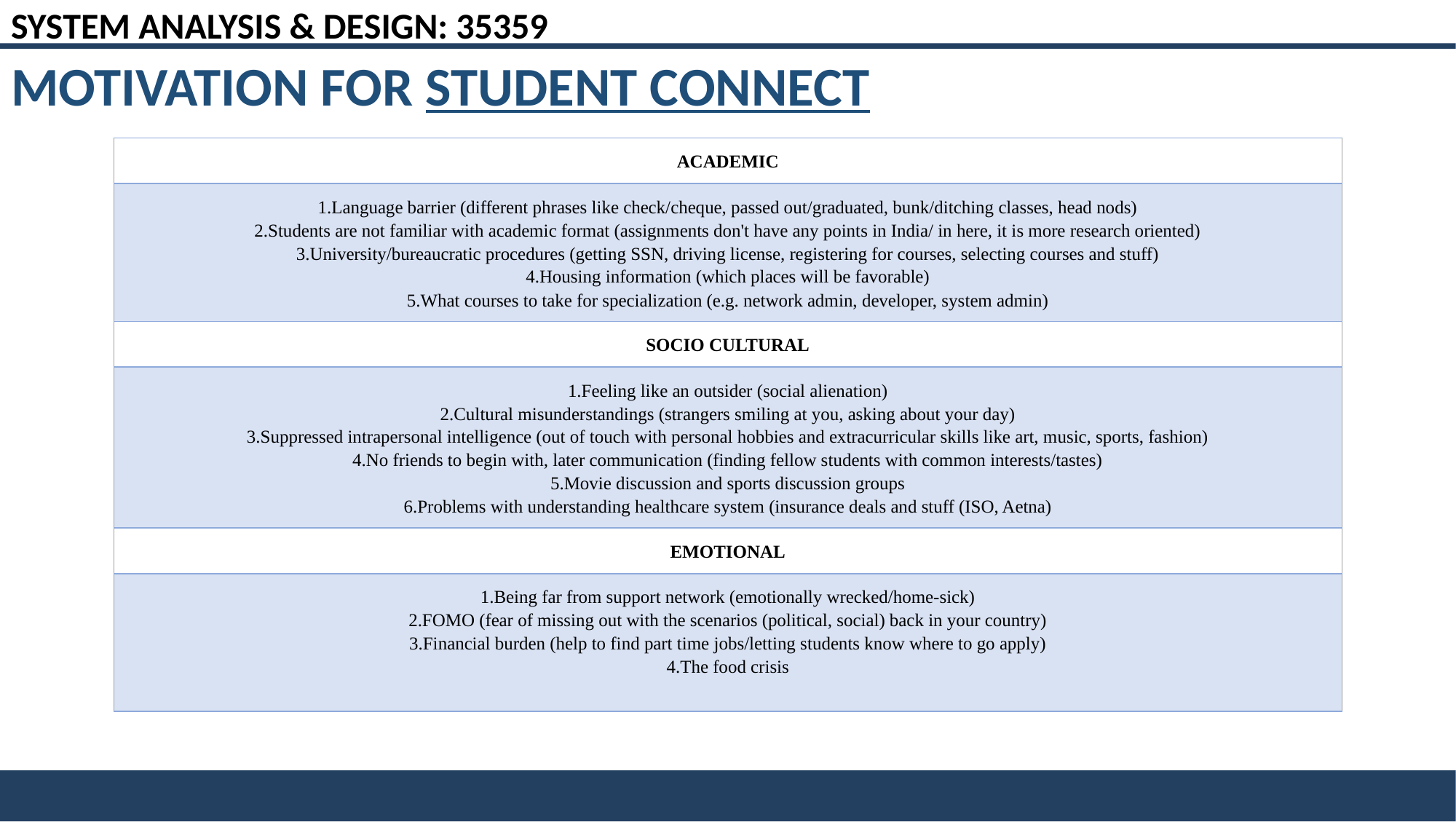

SYSTEM ANALYSIS & DESIGN: 35359

MOTIVATION FOR STUDENT CONNECT
| ACADEMIC |
| --- |
| 1.Language barrier (different phrases like check/cheque, passed out/graduated, bunk/ditching classes, head nods) 2.Students are not familiar with academic format (assignments don't have any points in India/ in here, it is more research oriented) 3.University/bureaucratic procedures (getting SSN, driving license, registering for courses, selecting courses and stuff) 4.Housing information (which places will be favorable) 5.What courses to take for specialization (e.g. network admin, developer, system admin) |
| SOCIO CULTURAL |
| 1.Feeling like an outsider (social alienation) 2.Cultural misunderstandings (strangers smiling at you, asking about your day) 3.Suppressed intrapersonal intelligence (out of touch with personal hobbies and extracurricular skills like art, music, sports, fashion) 4.No friends to begin with, later communication (finding fellow students with common interests/tastes) 5.Movie discussion and sports discussion groups 6.Problems with understanding healthcare system (insurance deals and stuff (ISO, Aetna) |
| EMOTIONAL |
| 1.Being far from support network (emotionally wrecked/home-sick) 2.FOMO (fear of missing out with the scenarios (political, social) back in your country) 3.Financial burden (help to find part time jobs/letting students know where to go apply) 4.The food crisis |